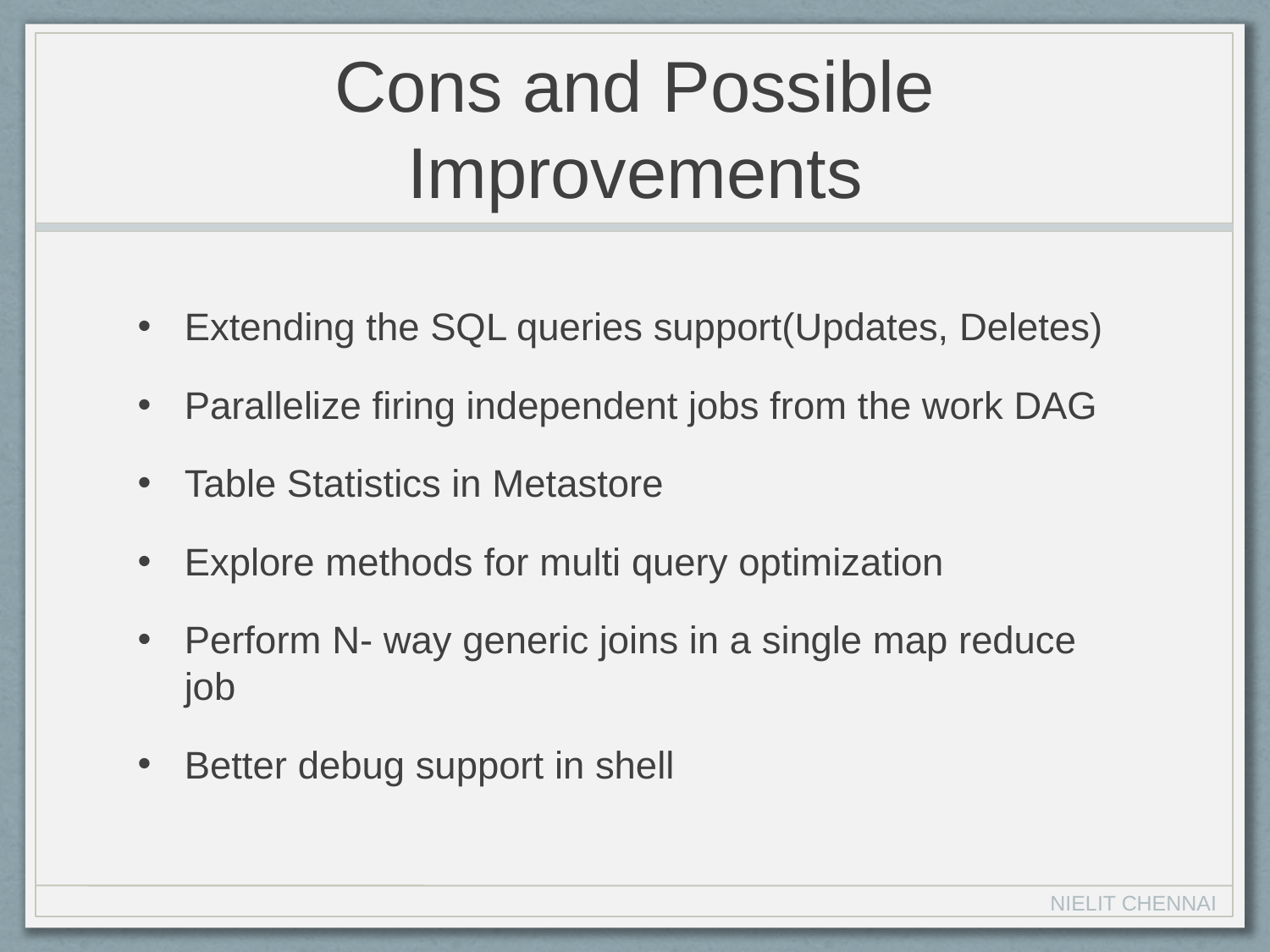

# Cons and Possible Improvements
Extending the SQL queries support(Updates, Deletes)
Parallelize firing independent jobs from the work DAG
Table Statistics in Metastore
Explore methods for multi query optimization
Perform N- way generic joins in a single map reduce job
Better debug support in shell

NIELIT CHENNAI